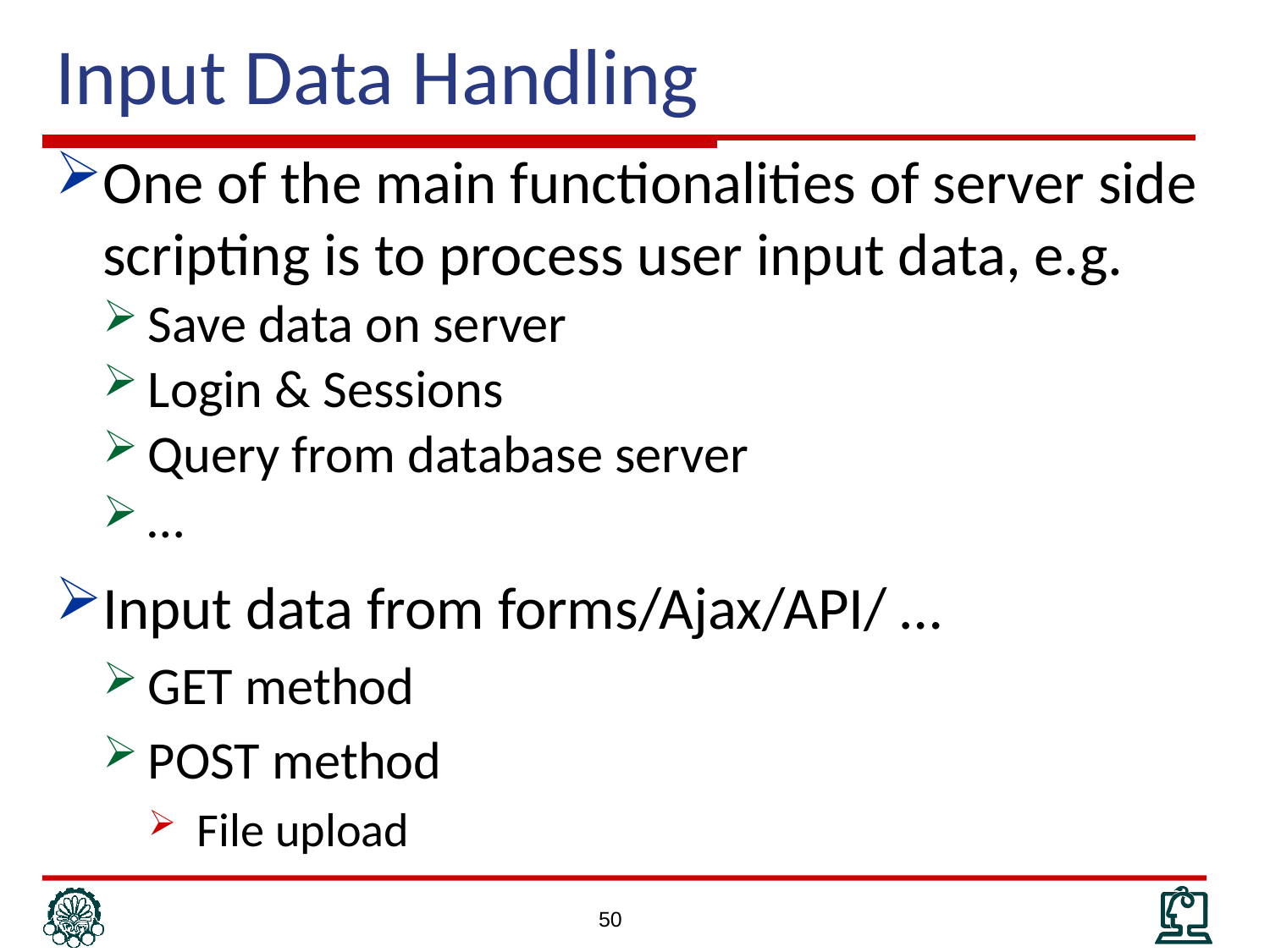

# Input Data Handling
One of the main functionalities of server side scripting is to process user input data, e.g.
Save data on server
Login & Sessions
Query from database server
…
Input data from forms/Ajax/API/ …
GET method
POST method
File upload
50